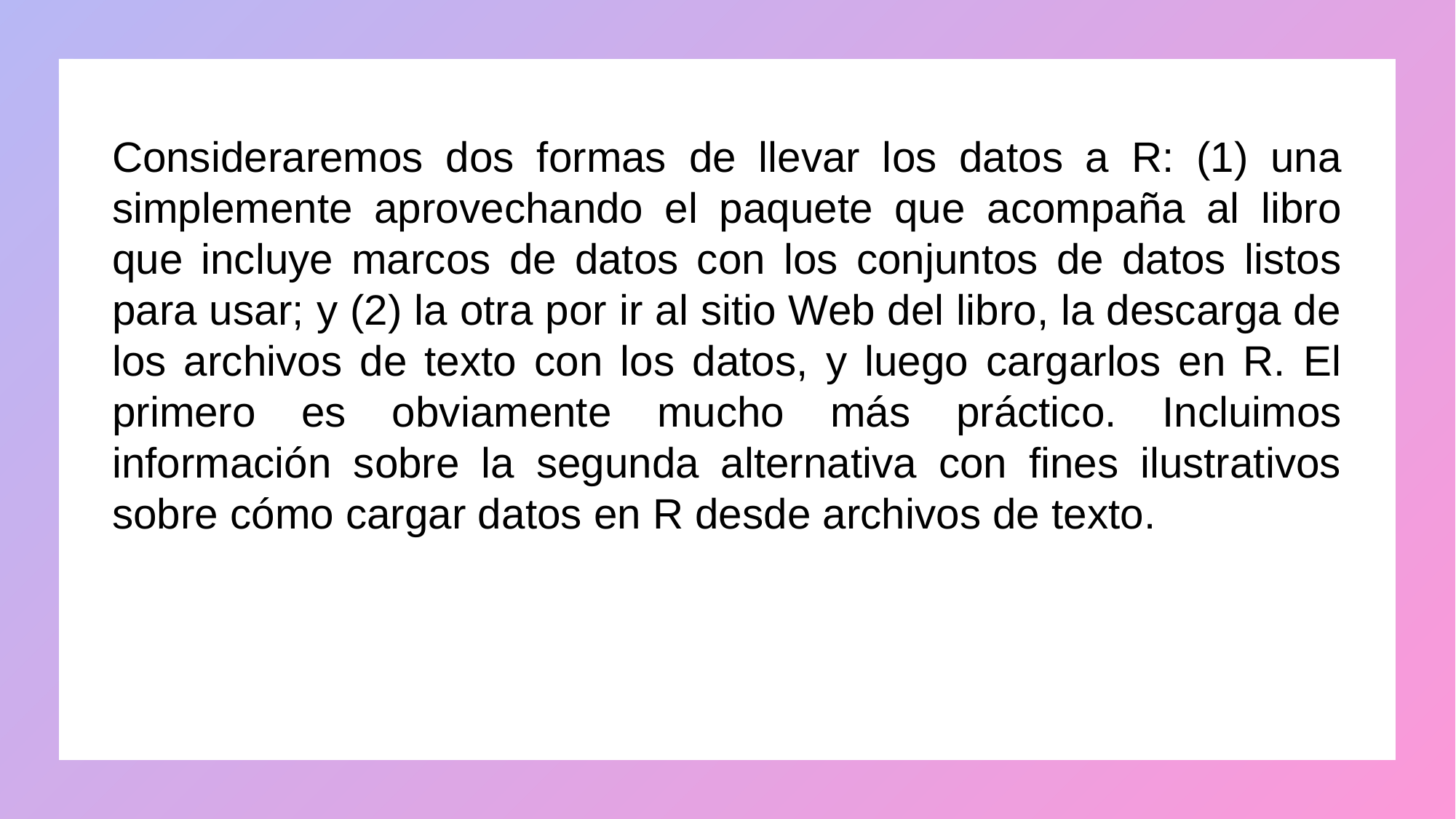

Consideraremos dos formas de llevar los datos a R: (1) una simplemente aprovechando el paquete que acompaña al libro que incluye marcos de datos con los conjuntos de datos listos para usar; y (2) la otra por ir al sitio Web del libro, la descarga de los archivos de texto con los datos, y luego cargarlos en R. El primero es obviamente mucho más práctico. Incluimos información sobre la segunda alternativa con fines ilustrativos sobre cómo cargar datos en R desde archivos de texto.